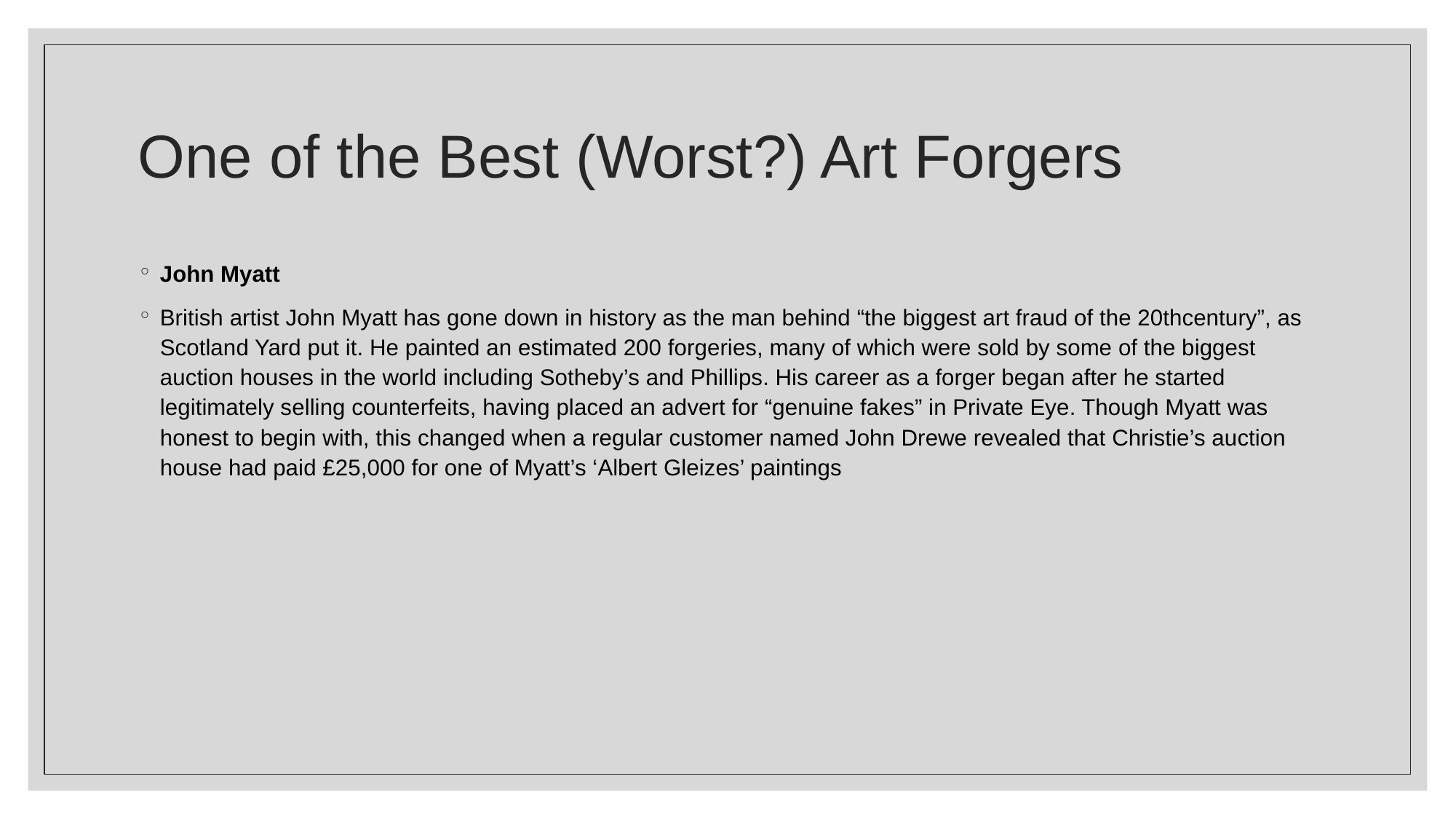

# One of the Best (Worst?) Art Forgers
John Myatt
British artist John Myatt has gone down in history as the man behind “the biggest art fraud of the 20thcentury”, as Scotland Yard put it. He painted an estimated 200 forgeries, many of which were sold by some of the biggest auction houses in the world including Sotheby’s and Phillips. His career as a forger began after he started legitimately selling counterfeits, having placed an advert for “genuine fakes” in Private Eye. Though Myatt was honest to begin with, this changed when a regular customer named John Drewe revealed that Christie’s auction house had paid £25,000 for one of Myatt’s ‘Albert Gleizes’ paintings